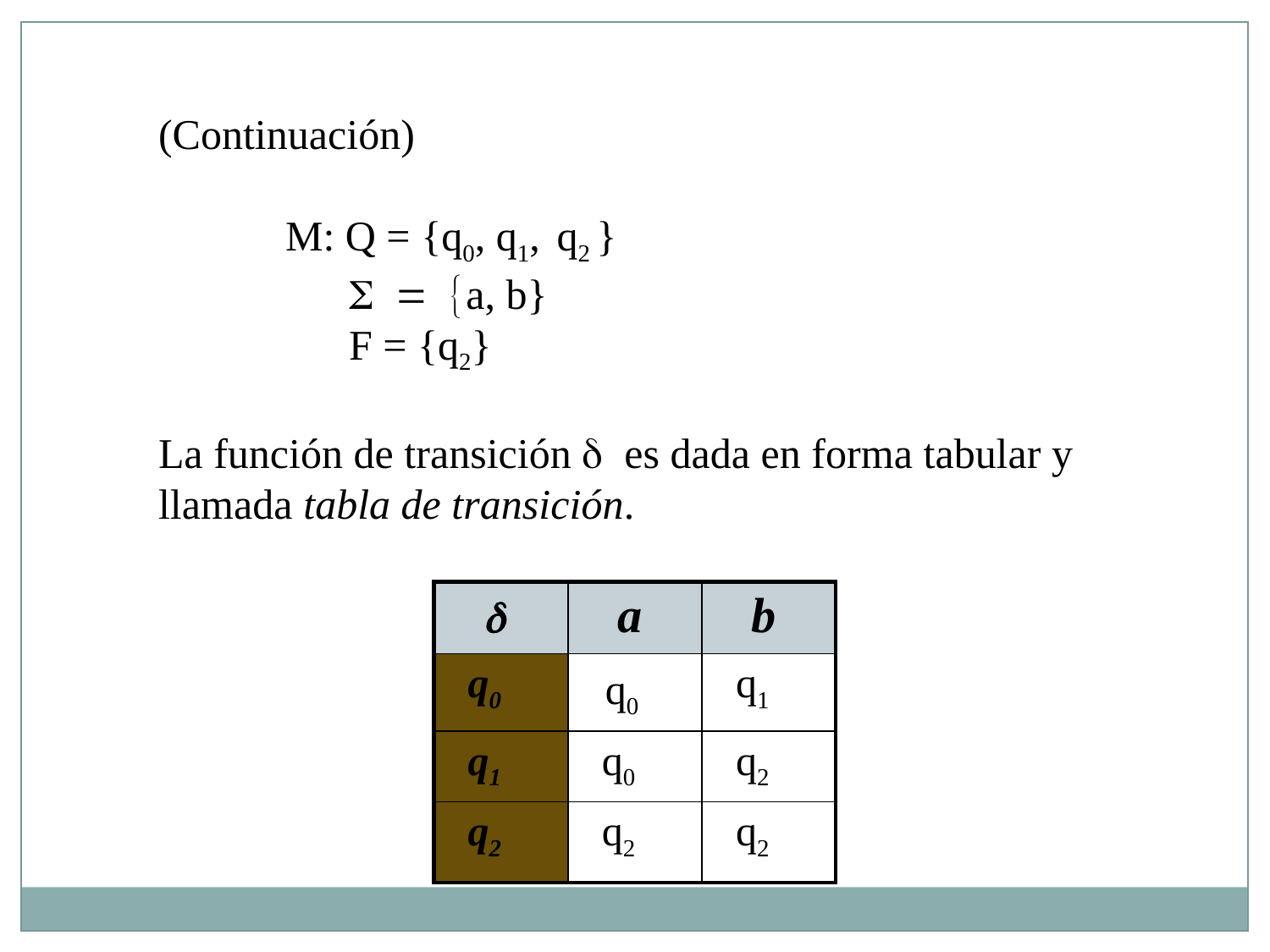

(Continuación)

	M: Q = {q0, q1,  q2 }
	      Σ = {a, b}
	      F = {q2}

La función de transición δ es dada en forma tabular y llamada tabla de transición.

| δ | a | b |
| --- | --- | --- |
| q0 | q0 | q1 |
| q1 | q0 | q2 |
| q2 | q2 | q2 |